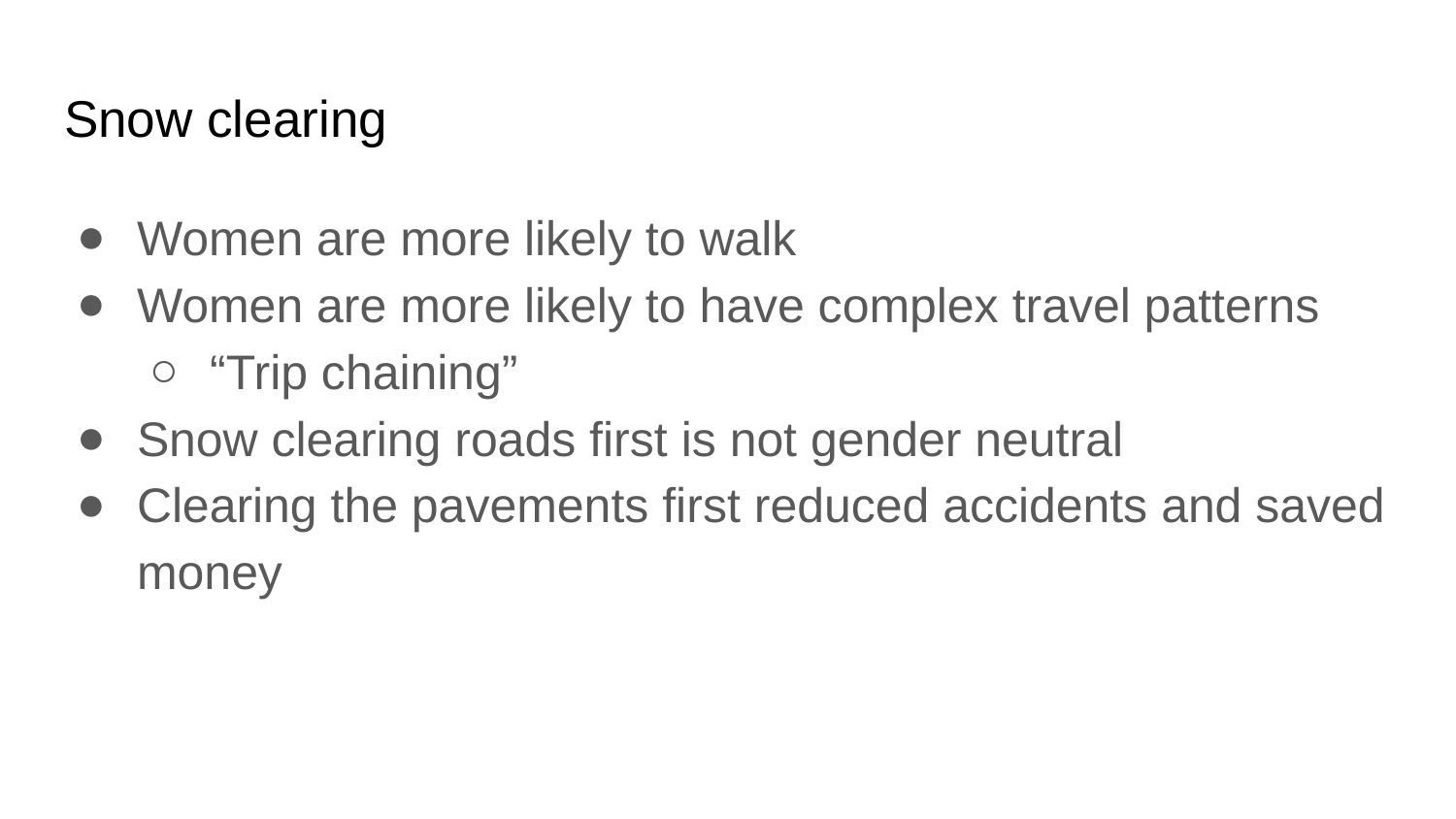

# Snow clearing
Women are more likely to walk
Women are more likely to have complex travel patterns
“Trip chaining”
Snow clearing roads first is not gender neutral
Clearing the pavements first reduced accidents and saved money